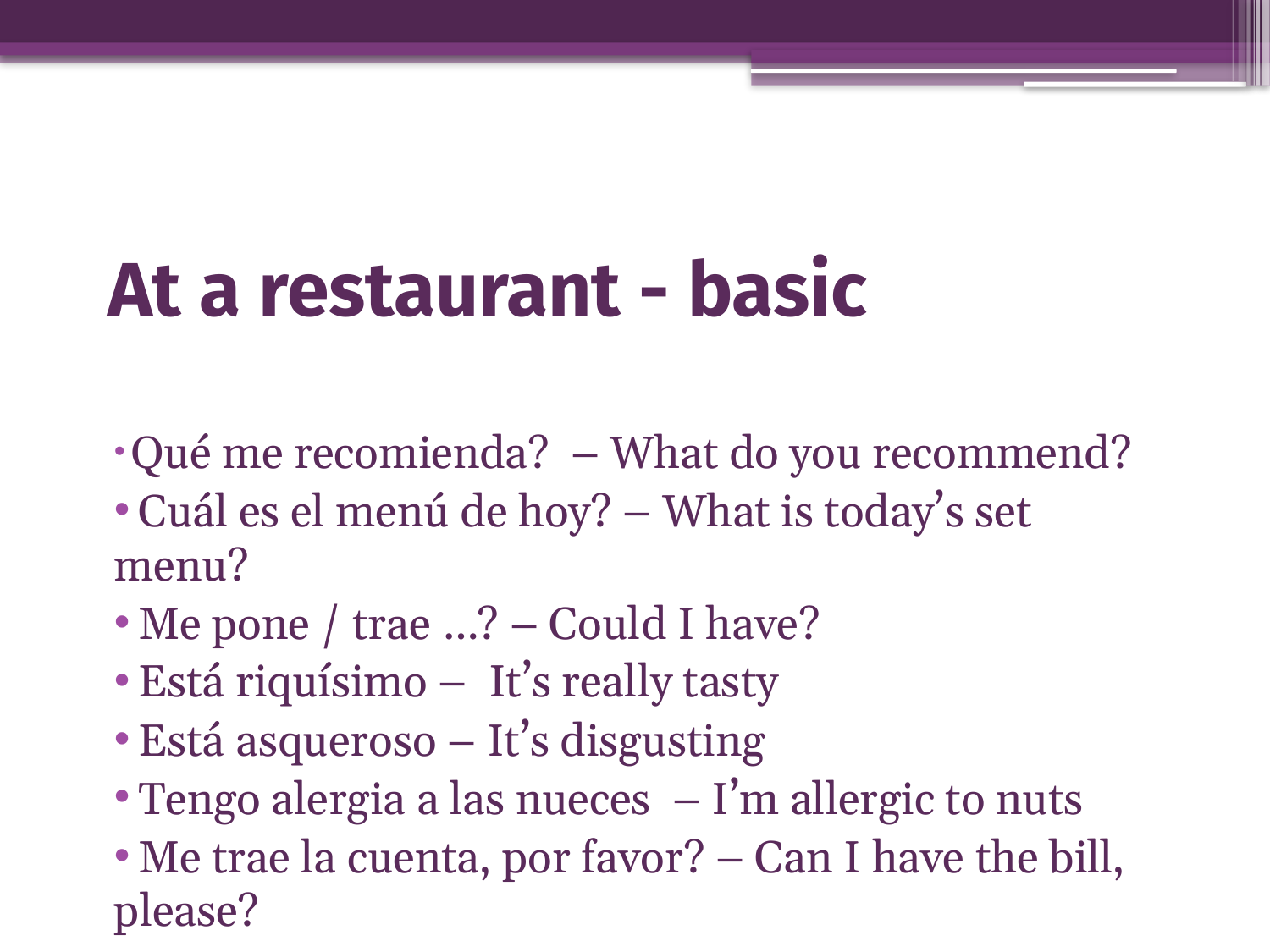

# At a restaurant - basic
 Qué me recomienda?  – What do you recommend?
 Cuál es el menú de hoy? – What is today’s set menu?
 Me pone / trae …? – Could I have?
 Está riquísimo –  It’s really tasty
 Está asqueroso – It’s disgusting
 Tengo alergia a las nueces  – I’m allergic to nuts
 Me trae la cuenta, por favor? – Can I have the bill, please?